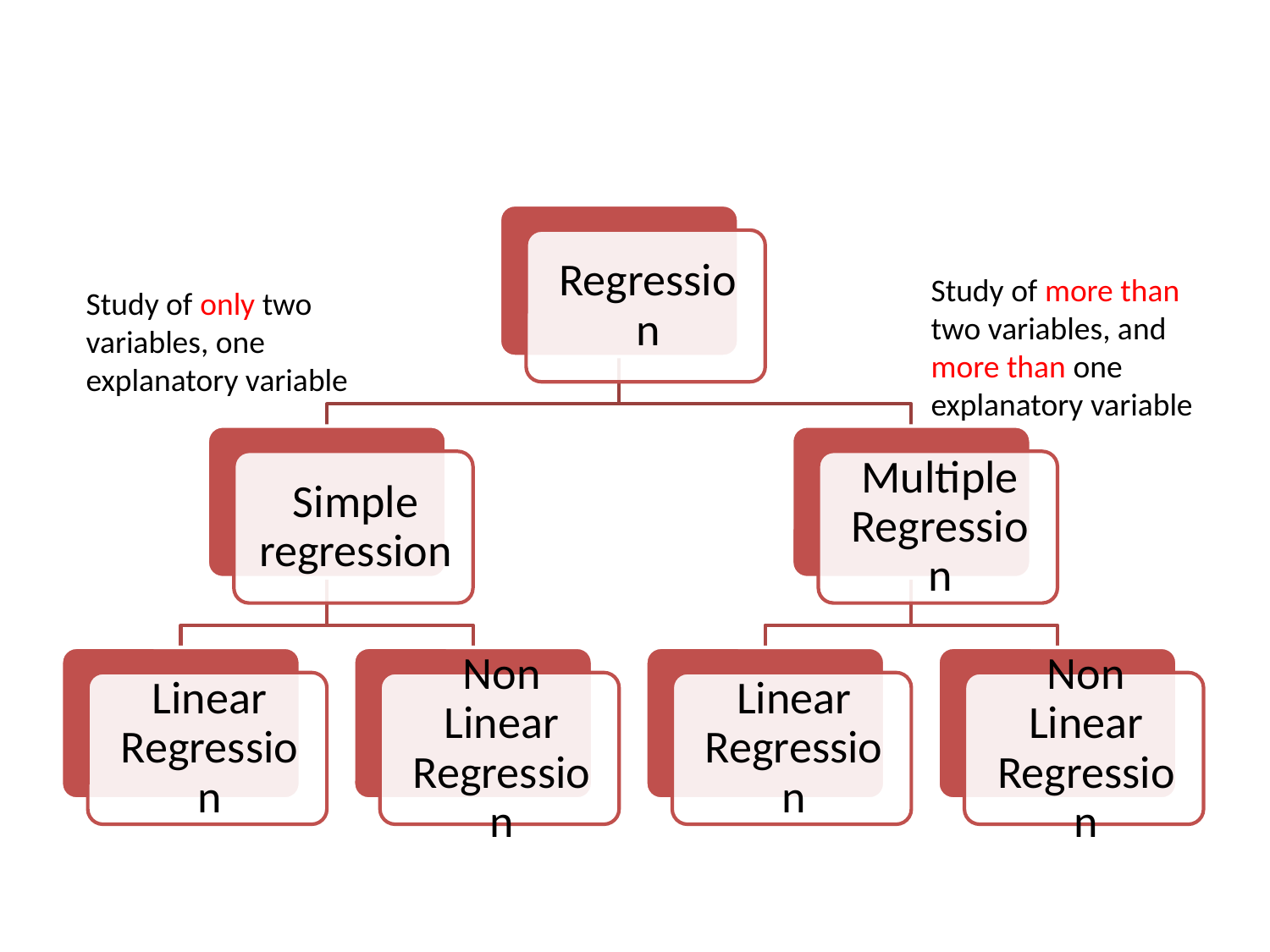

#
Regression
Simple regression
Linear Regression
Non Linear Regression
Multiple Regression
Linear Regression
Non Linear Regression
Study of more than two variables, and more than one explanatory variable
Study of only two variables, one explanatory variable